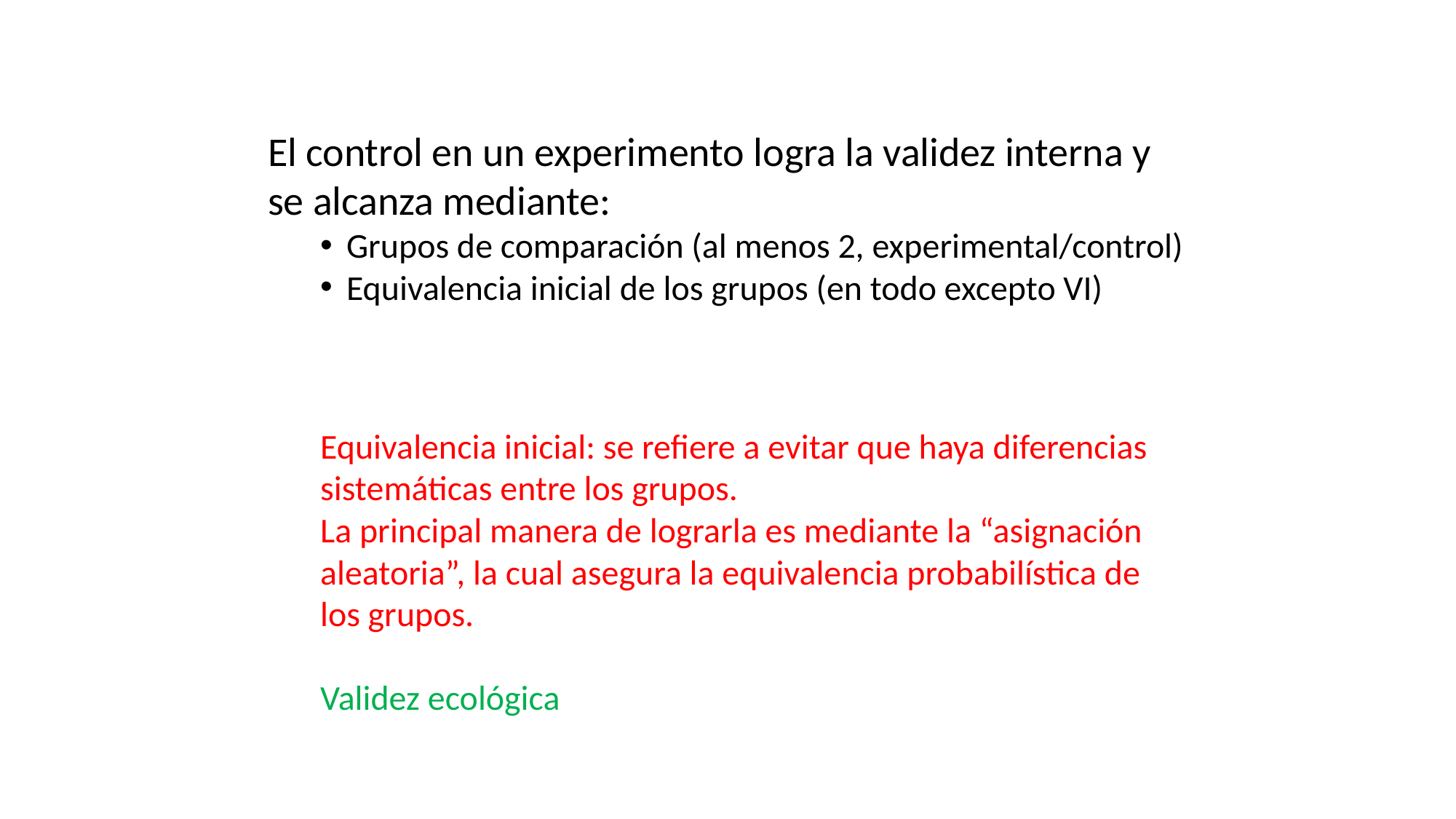

El control en un experimento logra la validez interna y se alcanza mediante:
Grupos de comparación (al menos 2, experimental/control)
Equivalencia inicial de los grupos (en todo excepto VI)

Equivalencia inicial: se refiere a evitar que haya diferencias sistemáticas entre los grupos.
La principal manera de lograrla es mediante la “asignación aleatoria”, la cual asegura la equivalencia probabilística de los grupos.

Validez ecológica